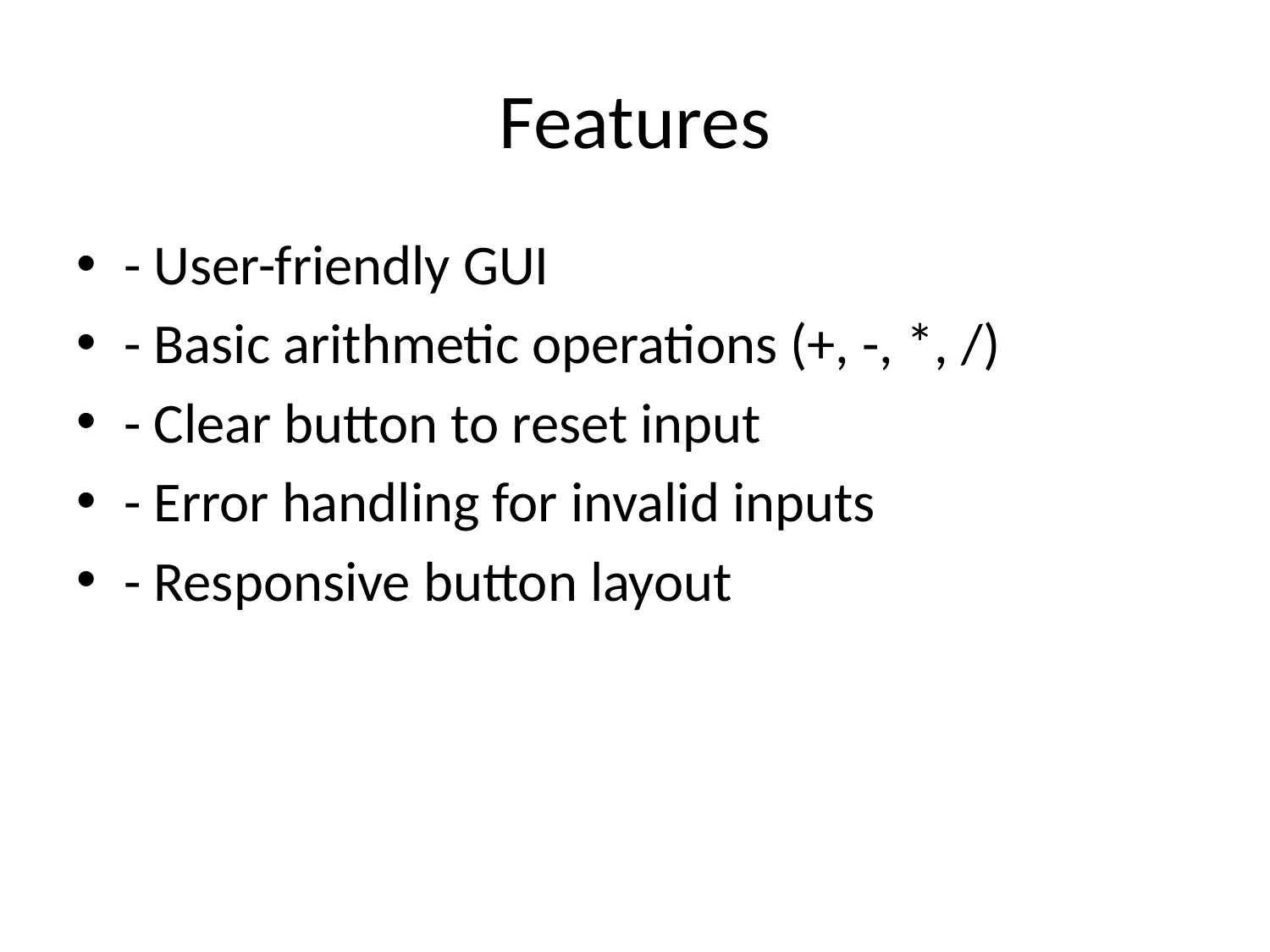

# Features
- User-friendly GUI
- Basic arithmetic operations (+, -, *, /)
- Clear button to reset input
- Error handling for invalid inputs
- Responsive button layout